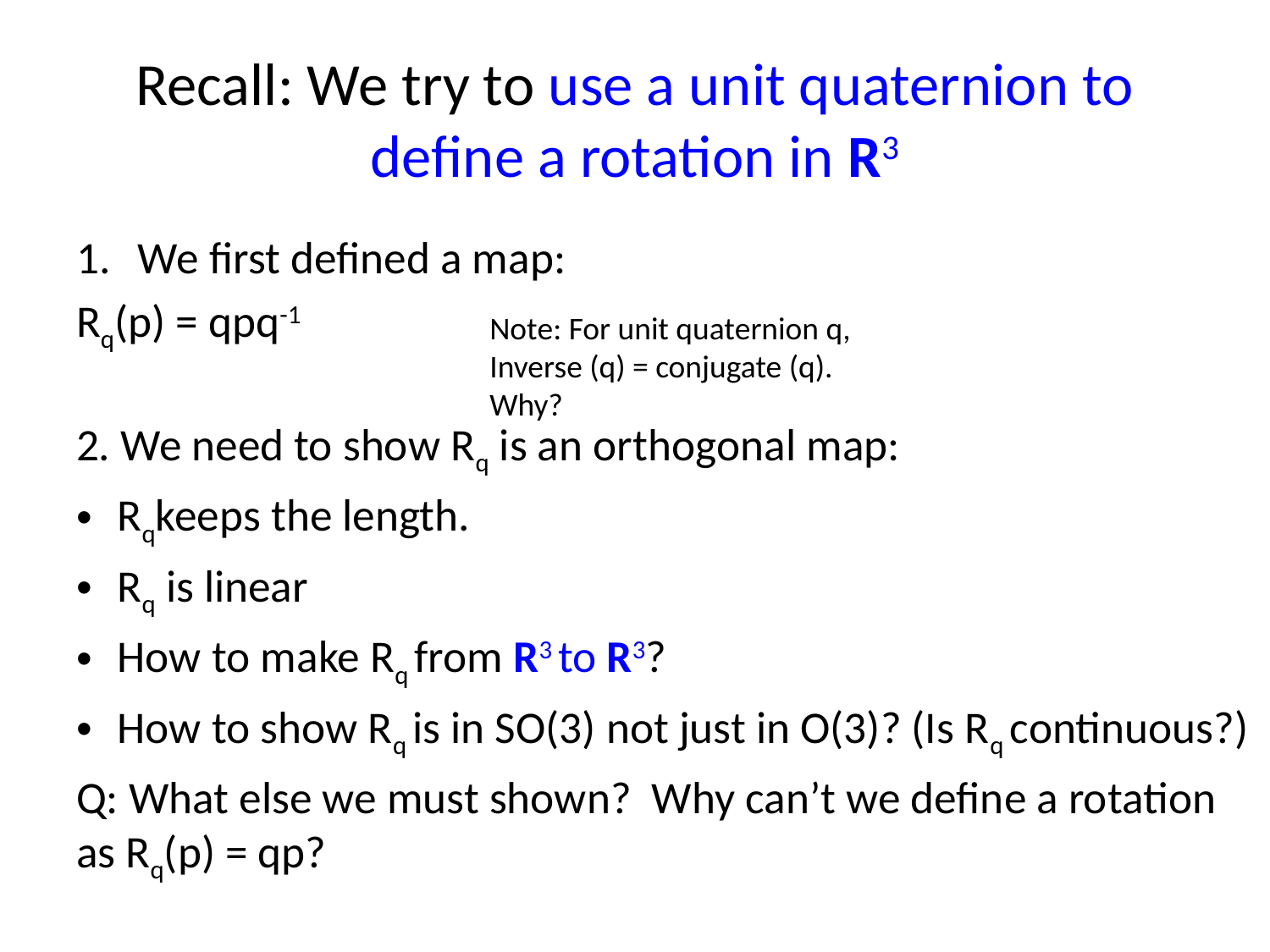

# Recall: We try to use a unit quaternion to define a rotation in R3
We first defined a map:
Rq(p) = qpq-1

2. We need to show Rq is an orthogonal map:
Rqkeeps the length.
Rq is linear
How to make Rq from R3 to R3?
How to show Rq is in SO(3) not just in O(3)? (Is Rq continuous?)
Q: What else we must shown?  Why can’t we define a rotation as Rq(p) = qp?

Note: For unit quaternion q,
Inverse (q) = conjugate (q).
Why?